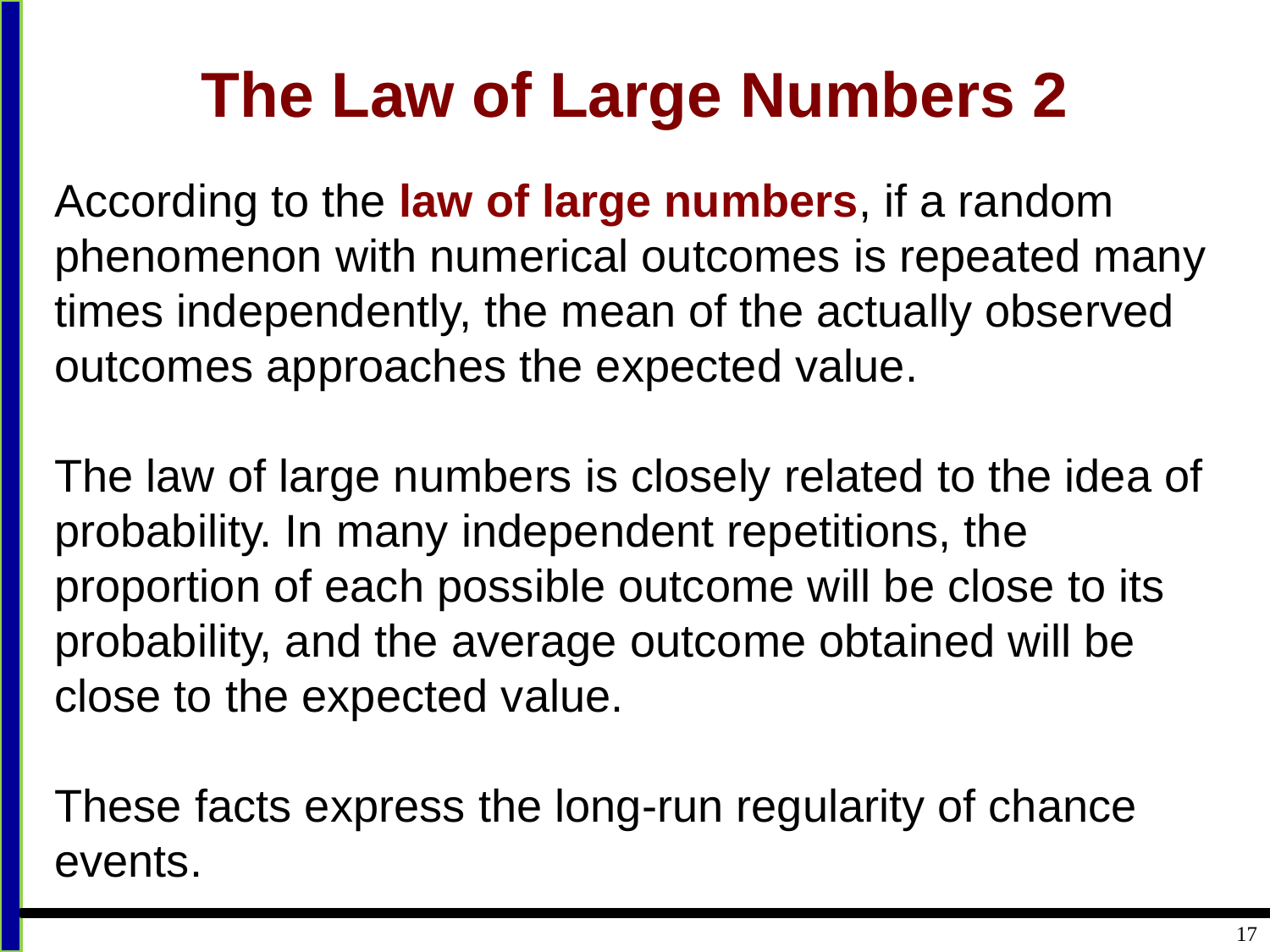

# The Law of Large Numbers 2
According to the law of large numbers, if a random phenomenon with numerical outcomes is repeated many times independently, the mean of the actually observed outcomes approaches the expected value.

The law of large numbers is closely related to the idea of probability. In many independent repetitions, the proportion of each possible outcome will be close to its probability, and the average outcome obtained will be close to the expected value.

These facts express the long-run regularity of chance events.